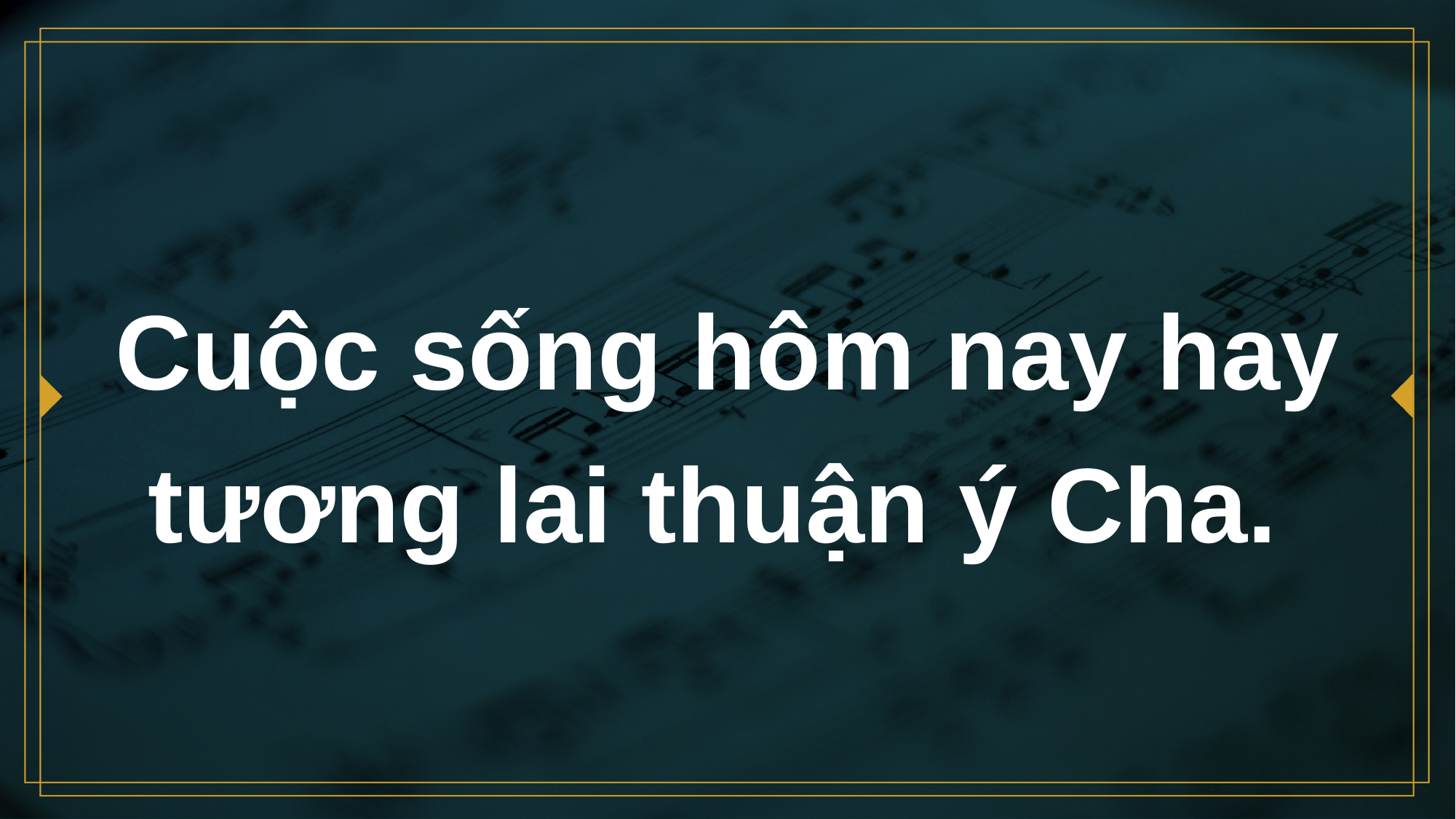

# Cuộc sống hôm nay hay tương lai thuận ý Cha.